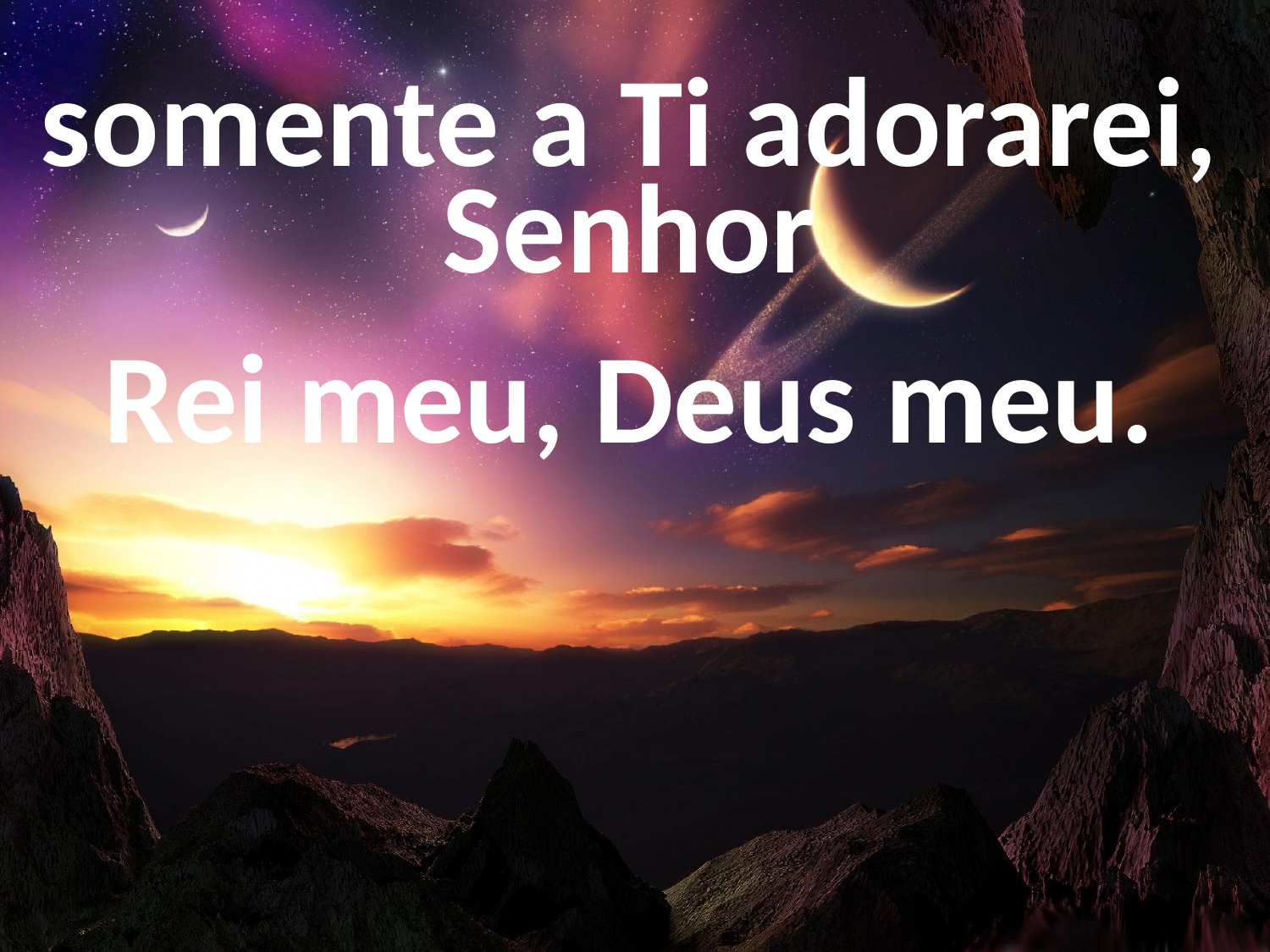

somente a Ti adorarei, Senhor
Rei meu, Deus meu.